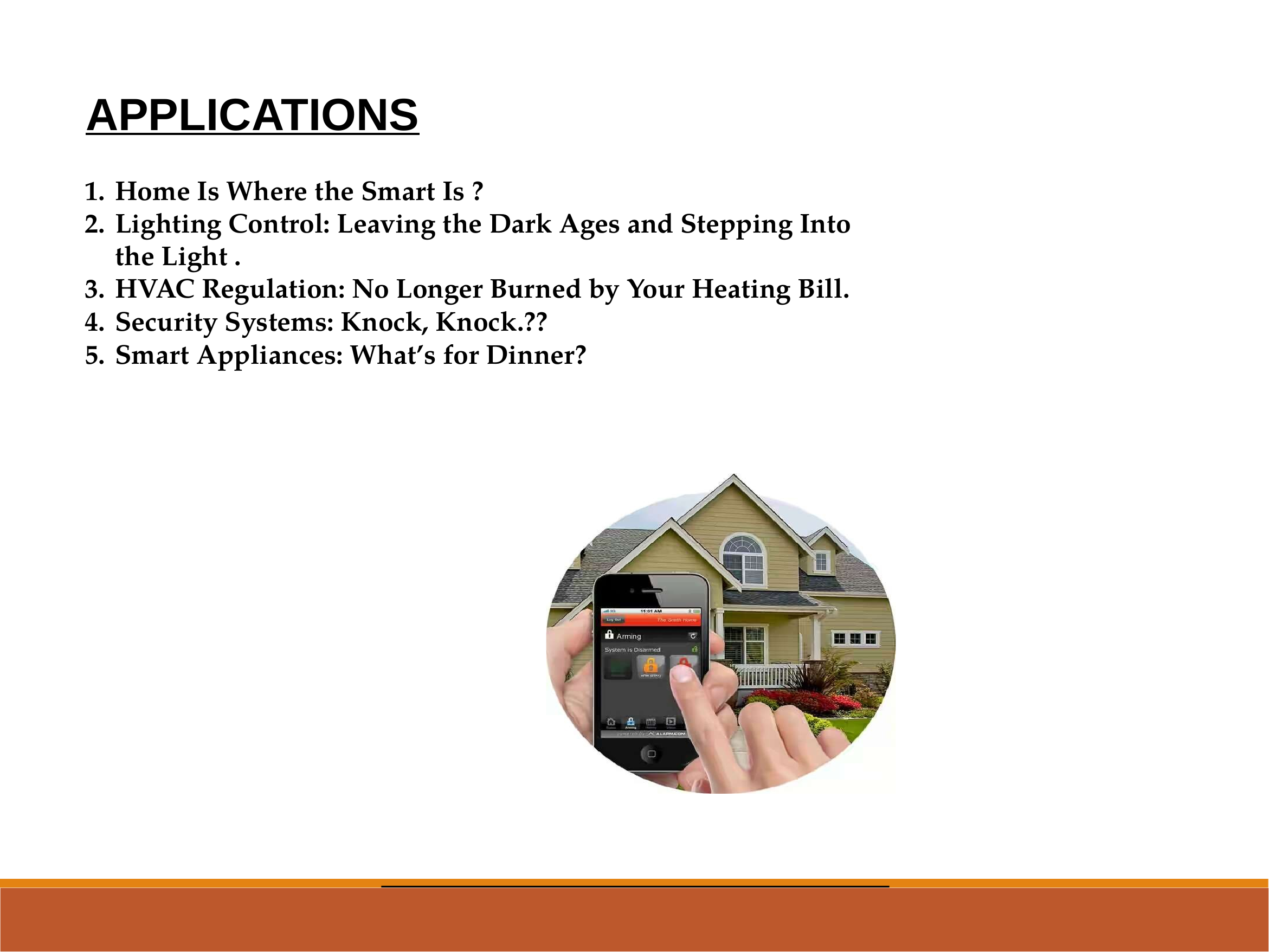

23
APPLICATIONS

Home Is Where the Smart Is ?
Lighting Control: Leaving the Dark Ages and Stepping Into the Light .
HVAC Regulation: No Longer Burned by Your Heating Bill.
Security Systems: Knock, Knock.??
Smart Appliances: What’s for Dinner?